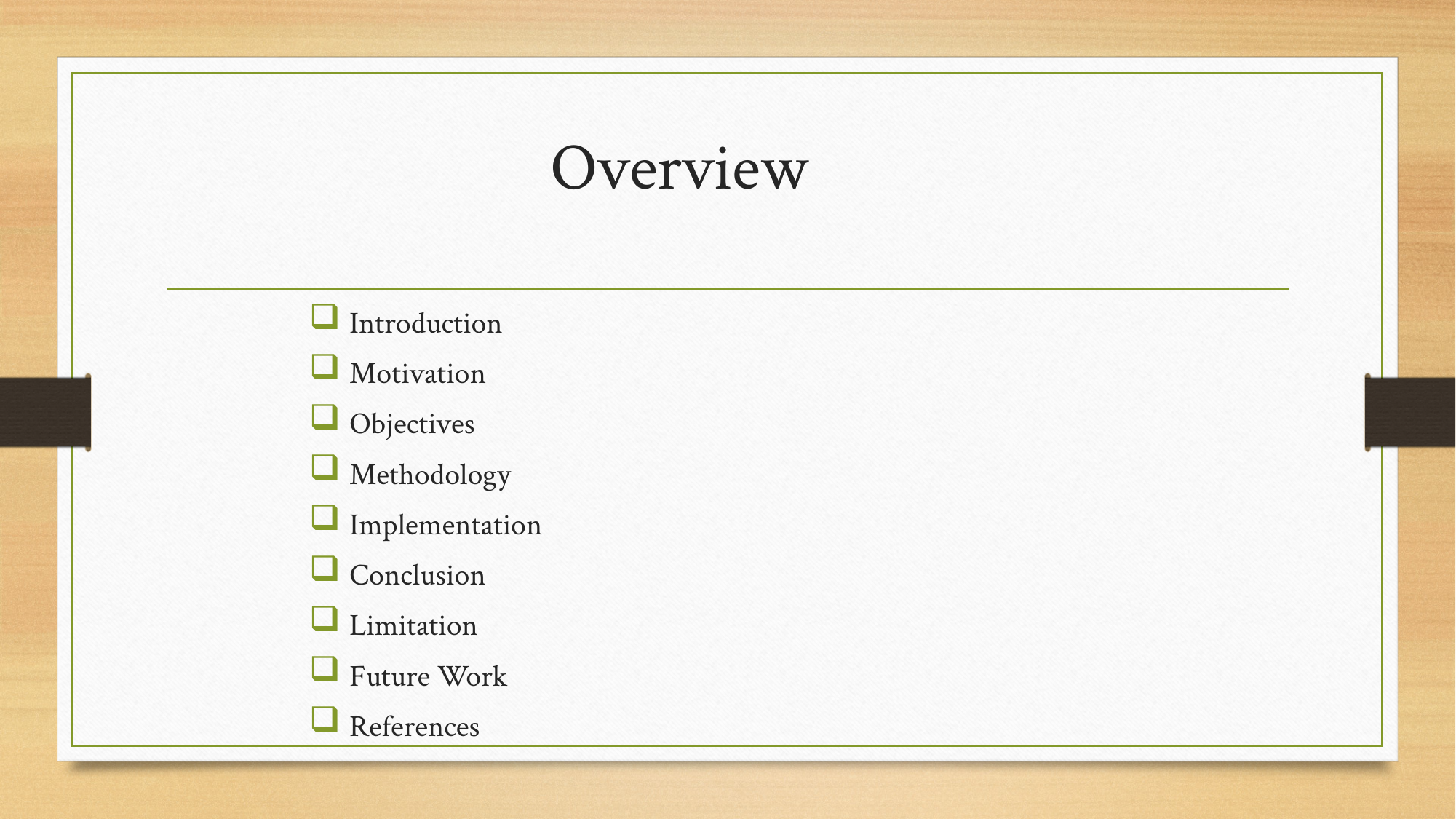

# Overview
  Introduction
  Motivation
  Objectives
  Methodology
  Implementation
  Conclusion
  Limitation
  Future Work
  References